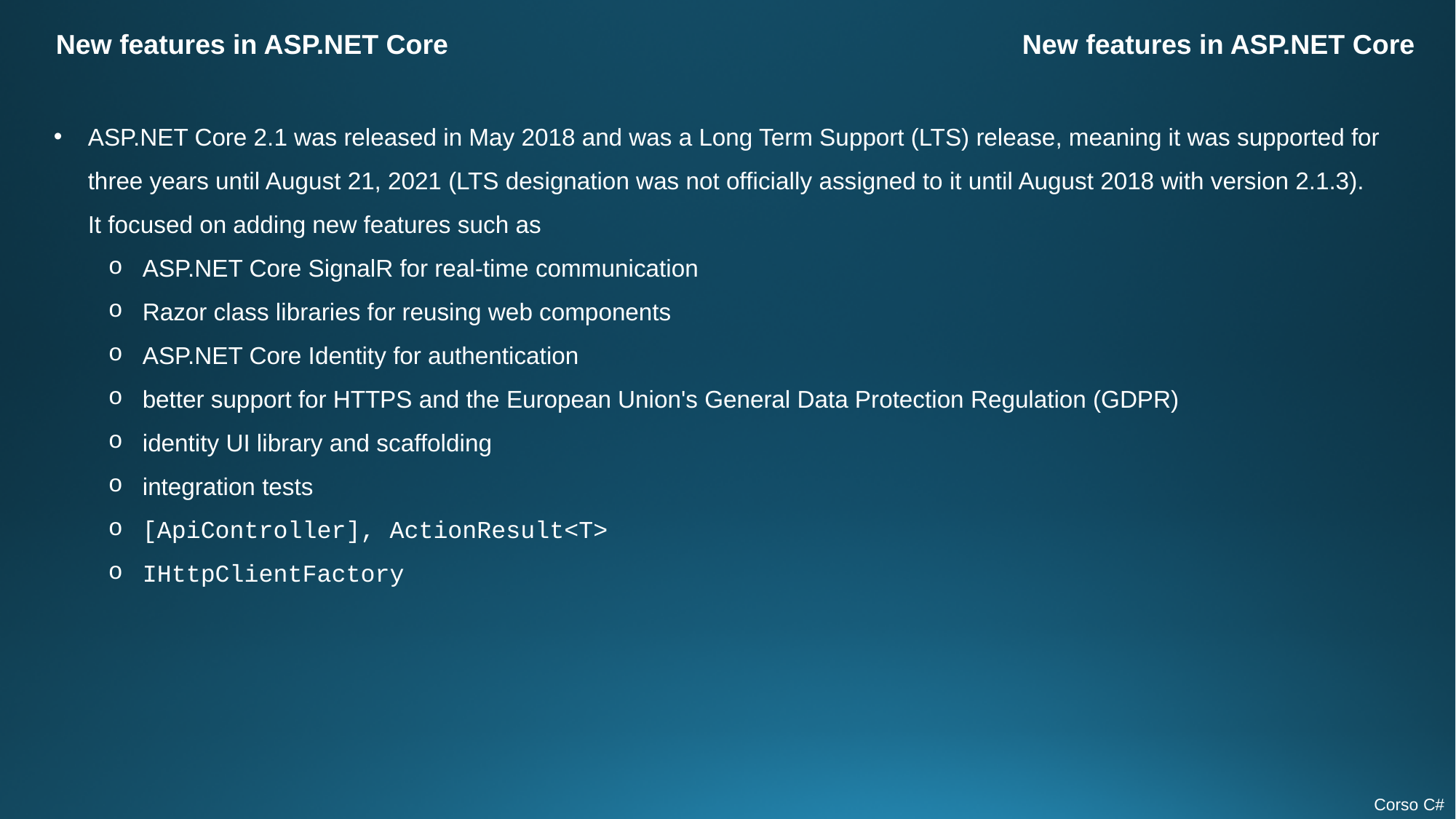

New features in ASP.NET Core
New features in ASP.NET Core
ASP.NET Core 2.1 was released in May 2018 and was a Long Term Support (LTS) release, meaning it was supported for three years until August 21, 2021 (LTS designation was not officially assigned to it until August 2018 with version 2.1.3).
It focused on adding new features such as
ASP.NET Core SignalR for real-time communication
Razor class libraries for reusing web components
ASP.NET Core Identity for authentication
better support for HTTPS and the European Union's General Data Protection Regulation (GDPR)
identity UI library and scaffolding
integration tests
[ApiController], ActionResult<T>
IHttpClientFactory
Corso C#